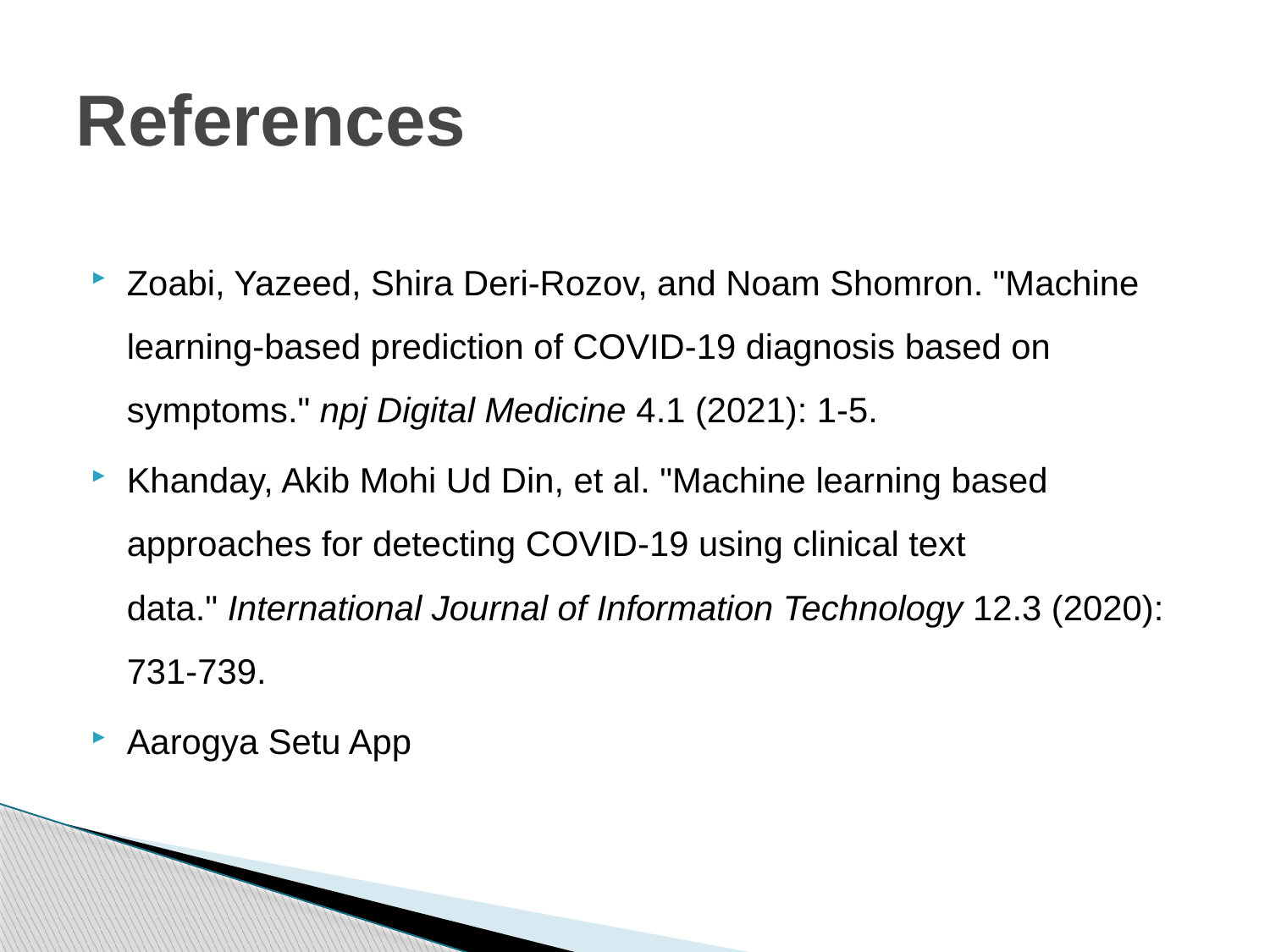

# References
Zoabi, Yazeed, Shira Deri-Rozov, and Noam Shomron. "Machine learning-based prediction of COVID-19 diagnosis based on symptoms." npj Digital Medicine 4.1 (2021): 1-5.
Khanday, Akib Mohi Ud Din, et al. "Machine learning based approaches for detecting COVID-19 using clinical text data." International Journal of Information Technology 12.3 (2020): 731-739.
Aarogya Setu App